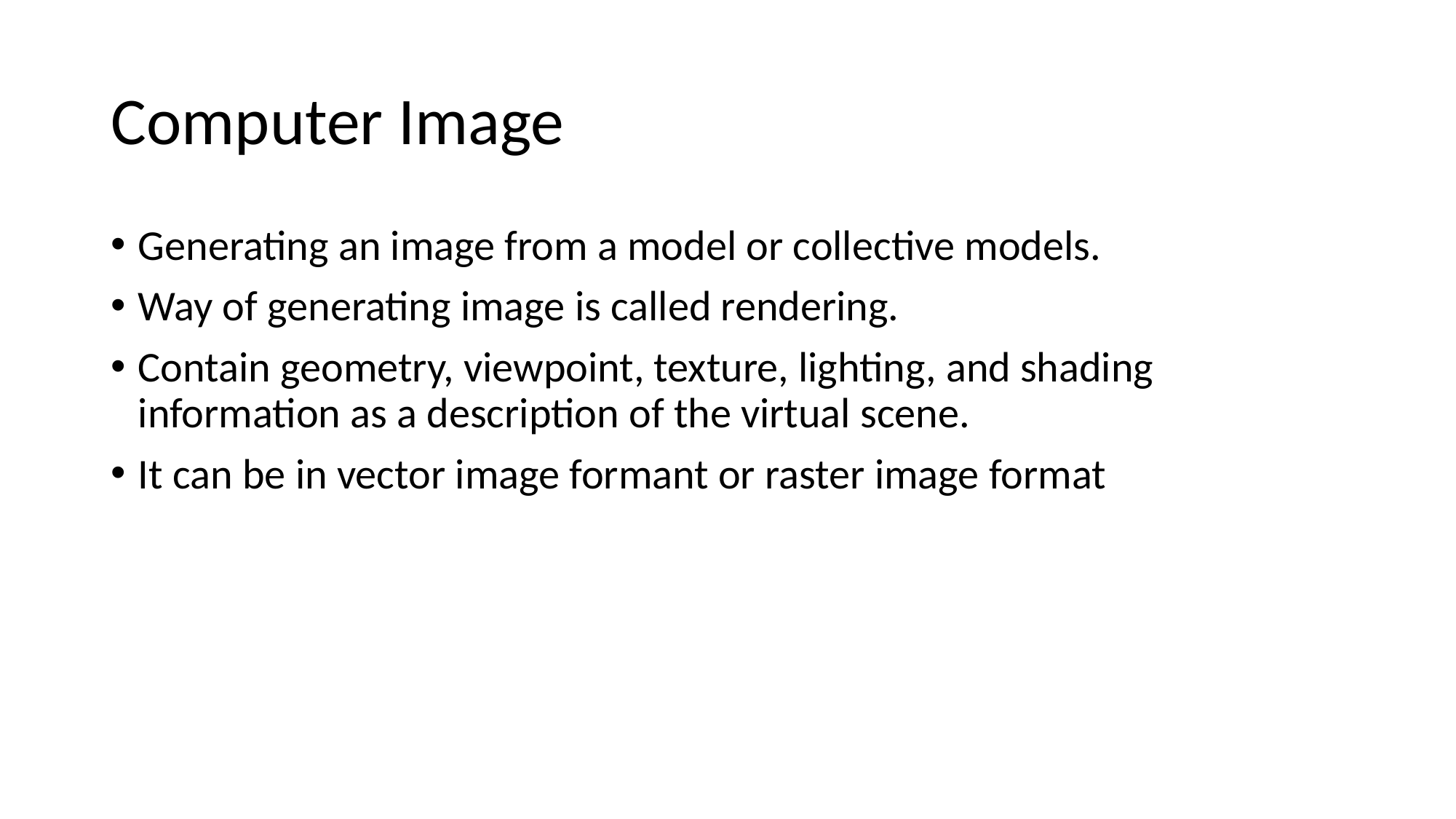

# Computer Image
Generating an image from a model or collective models.
Way of generating image is called rendering.
Contain geometry, viewpoint, texture, lighting, and shading information as a description of the virtual scene.
It can be in vector image formant or raster image format